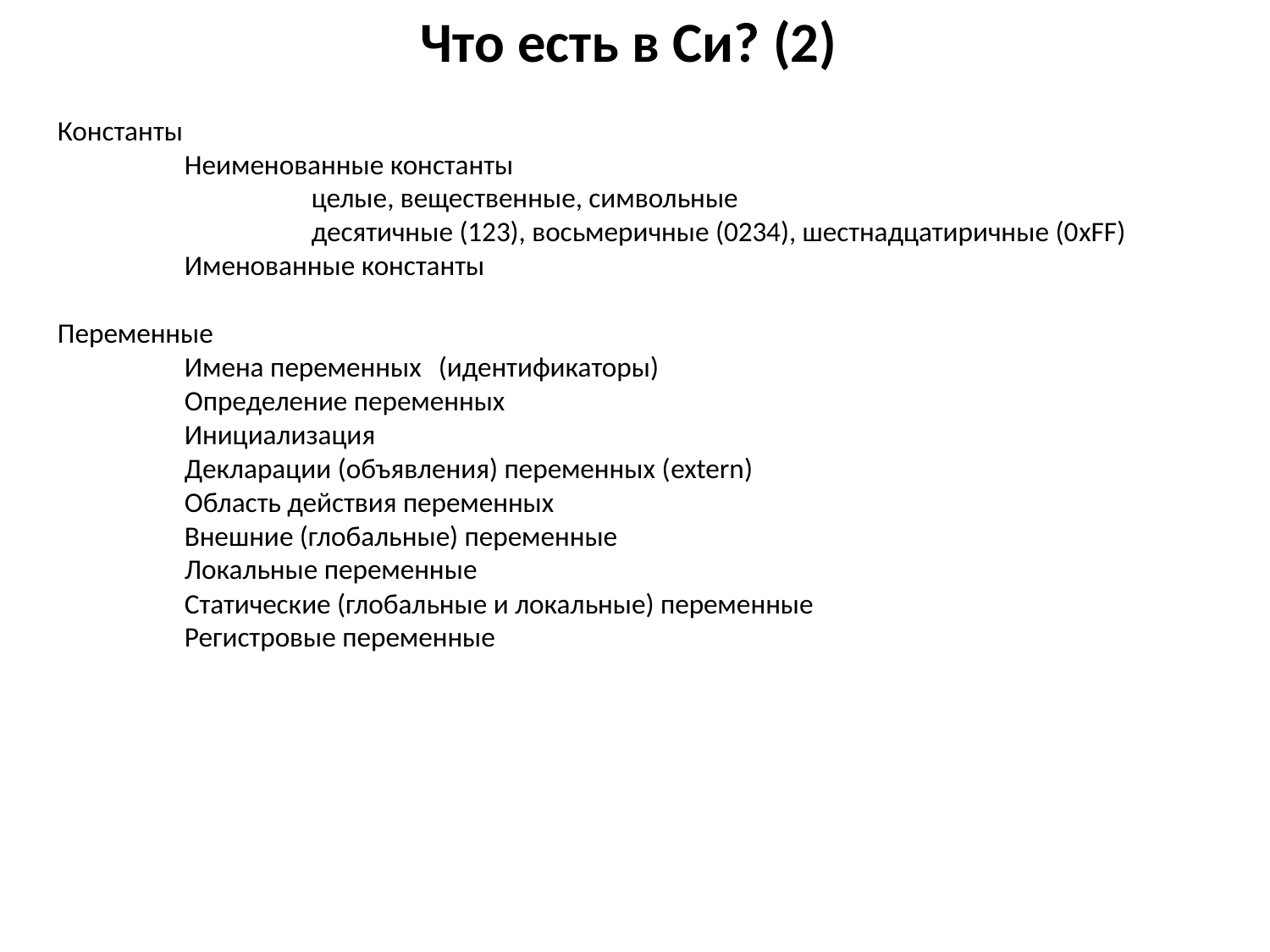

# Что есть в Си? (2)
Константы
	Неименованные константы
		целые, вещественные, символьные
		десятичные (123), восьмеричные (0234), шестнадцатиричные (0xFF)
	Именованные константы

Переменные
	Имена переменных	(идентификаторы)
	Определение переменных
	Инициализация
	Декларации (объявления) переменных (extern)
	Область действия переменных
	Внешние (глобальные) переменные
	Локальные переменные
	Статические (глобальные и локальные) переменные
	Регистровые переменные